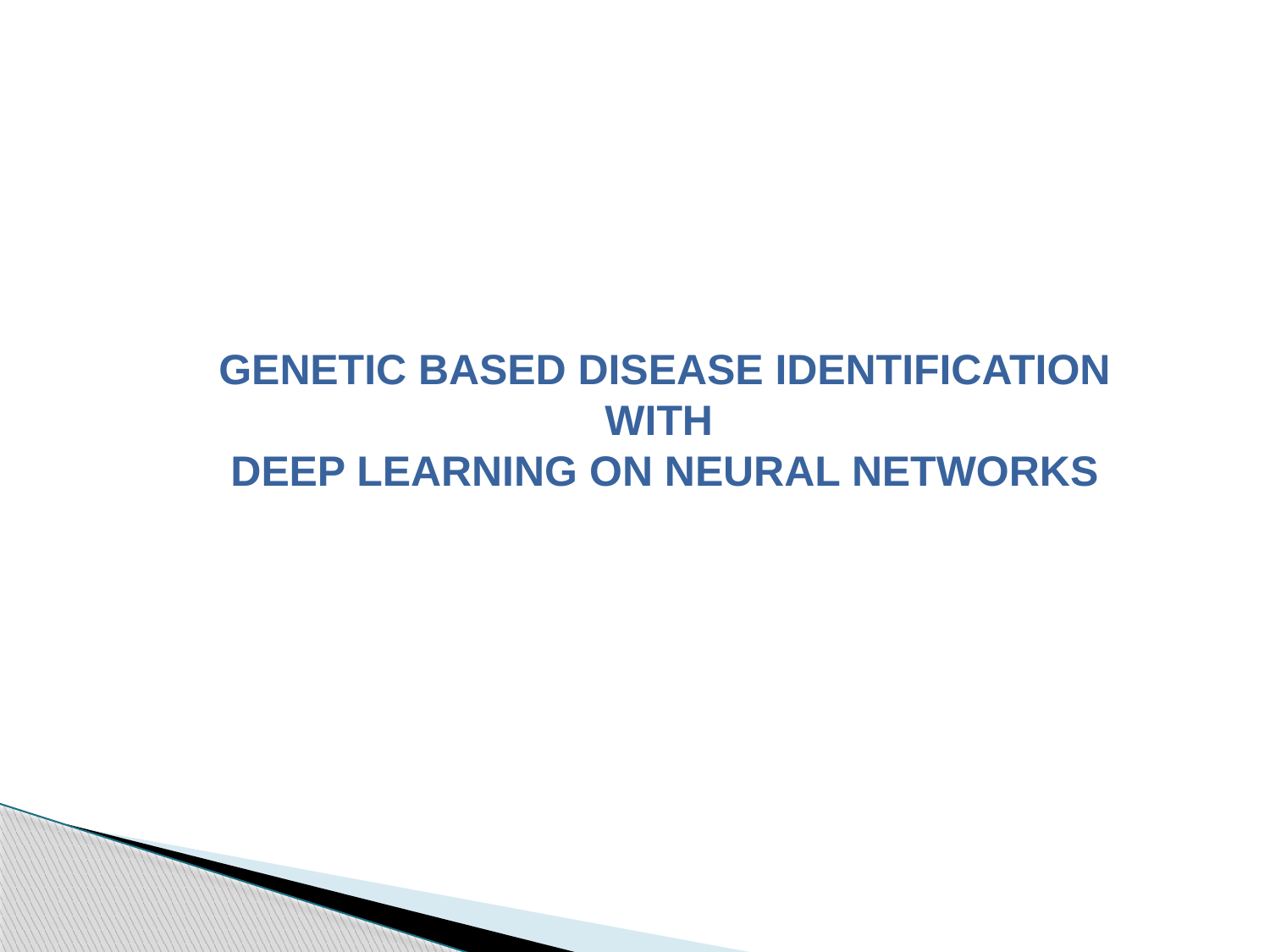

GENETIC BASED DISEASE IDENTIFICATION WITH
DEEP LEARNING ON NEURAL NETWORKS